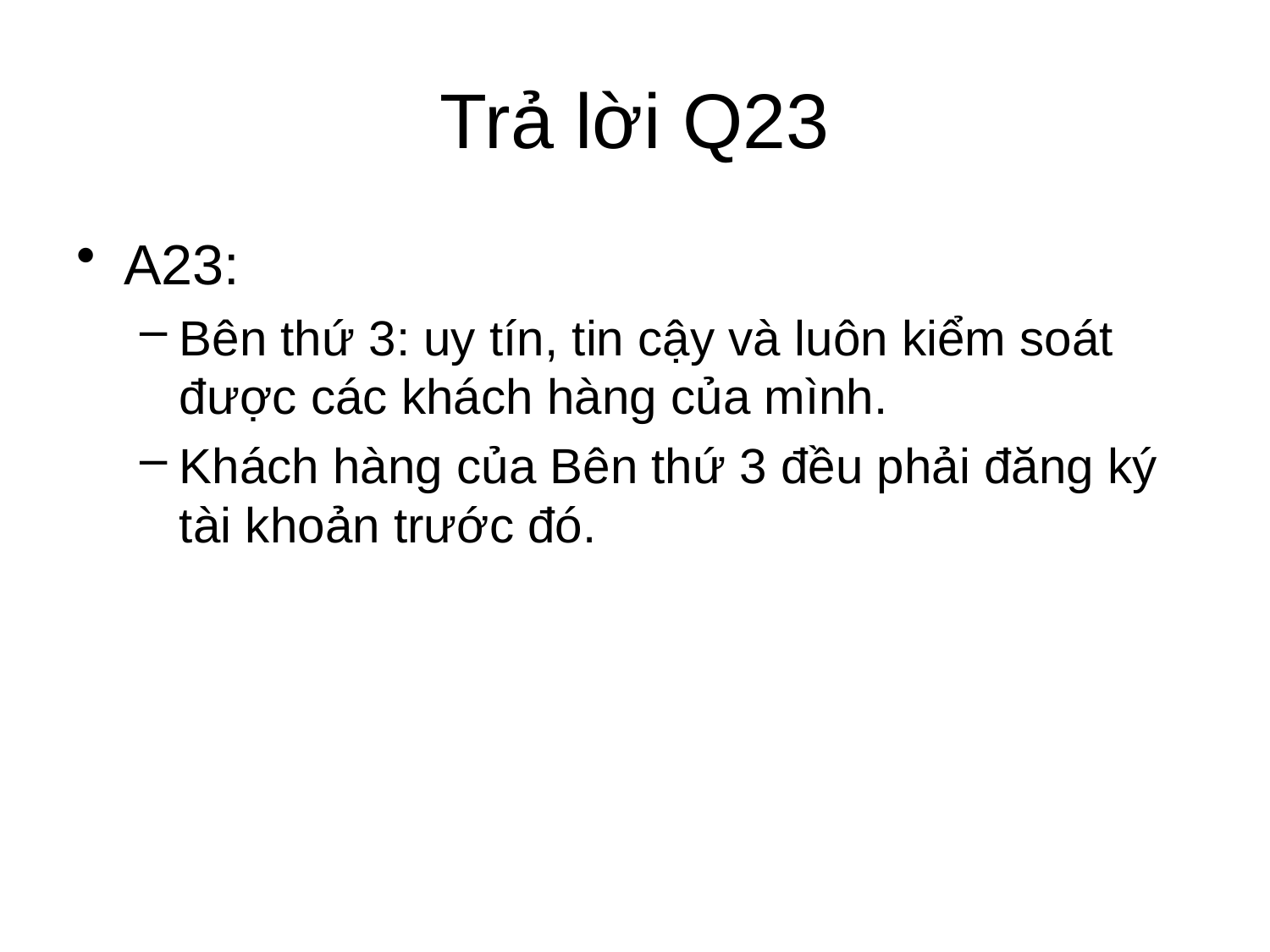

# Trả lời Q23
A23:
Bên thứ 3: uy tín, tin cậy và luôn kiểm soát được các khách hàng của mình.
Khách hàng của Bên thứ 3 đều phải đăng ký tài khoản trước đó.